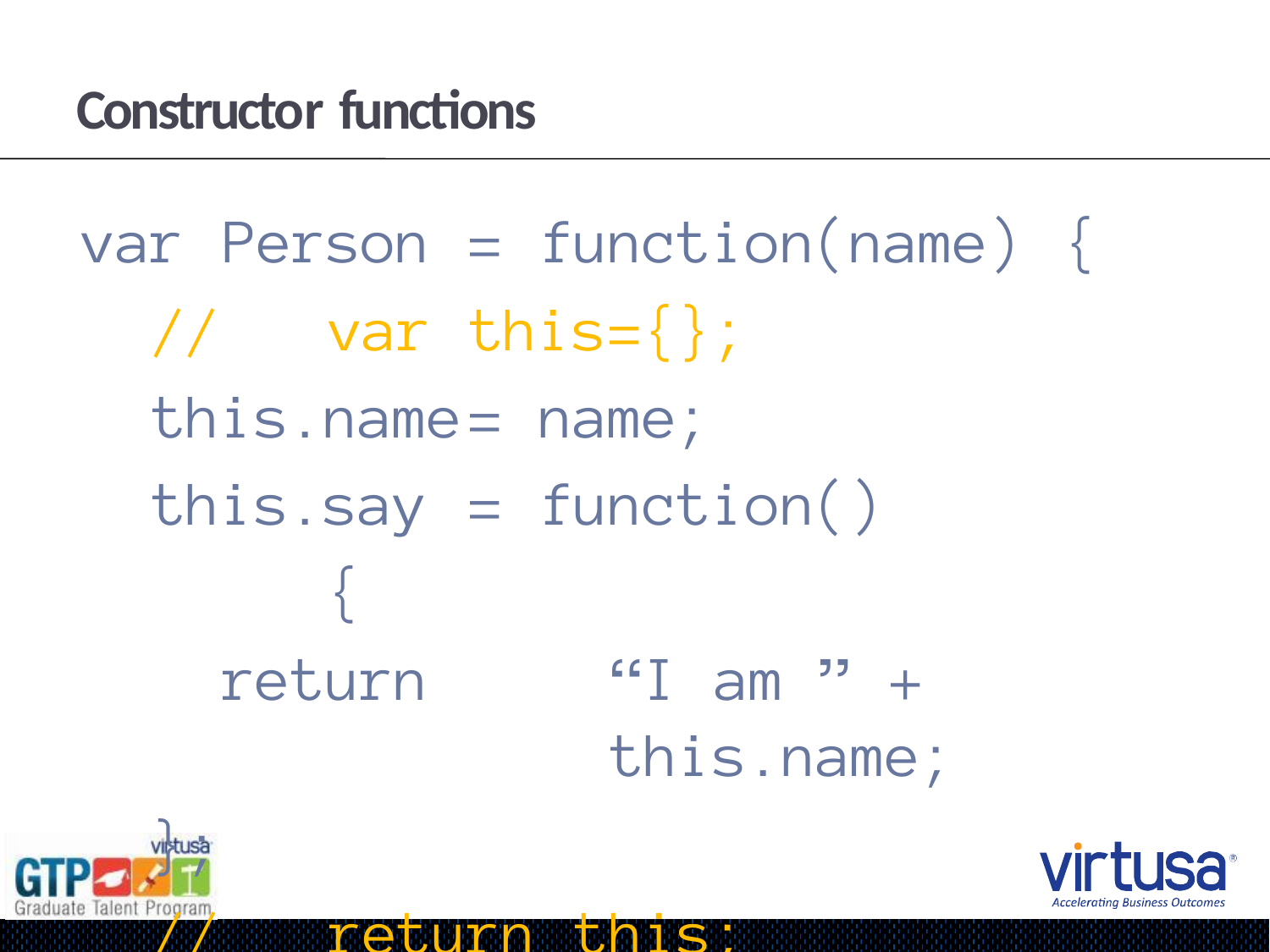

# Constructor functions
var	Person	=	function(name)	{
//	var	this	=	{}; this.name	=	name; this.say	=	function()	{
return	“I	am	”	+	this.name;
};
//	return	this;
};